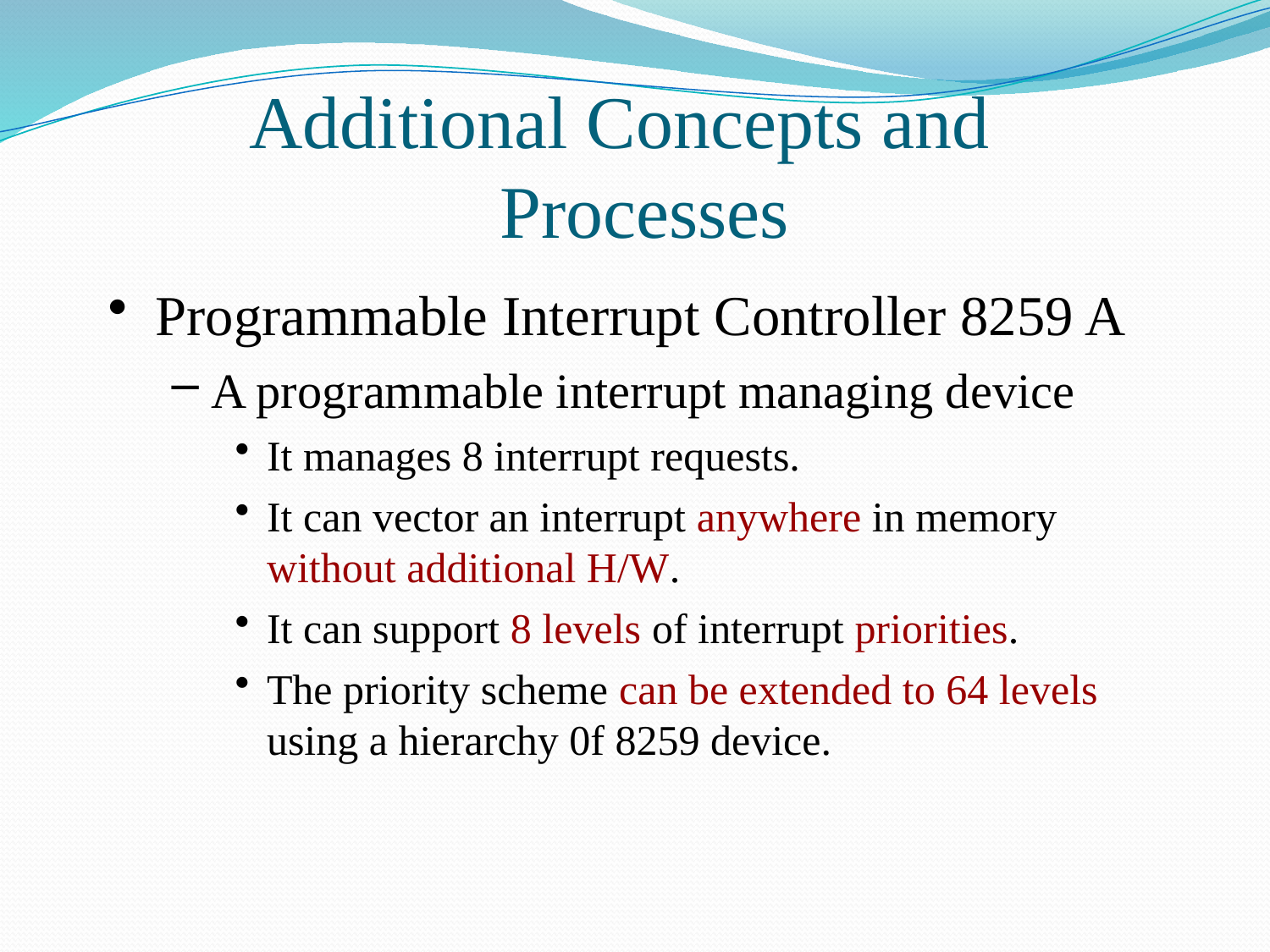

# Additional Concepts and Processes
Programmable Interrupt Controller 8259 A
A programmable interrupt managing device
It manages 8 interrupt requests.
It can vector an interrupt anywhere in memory without additional H/W.
It can support 8 levels of interrupt priorities.
The priority scheme can be extended to 64 levels using a hierarchy 0f 8259 device.